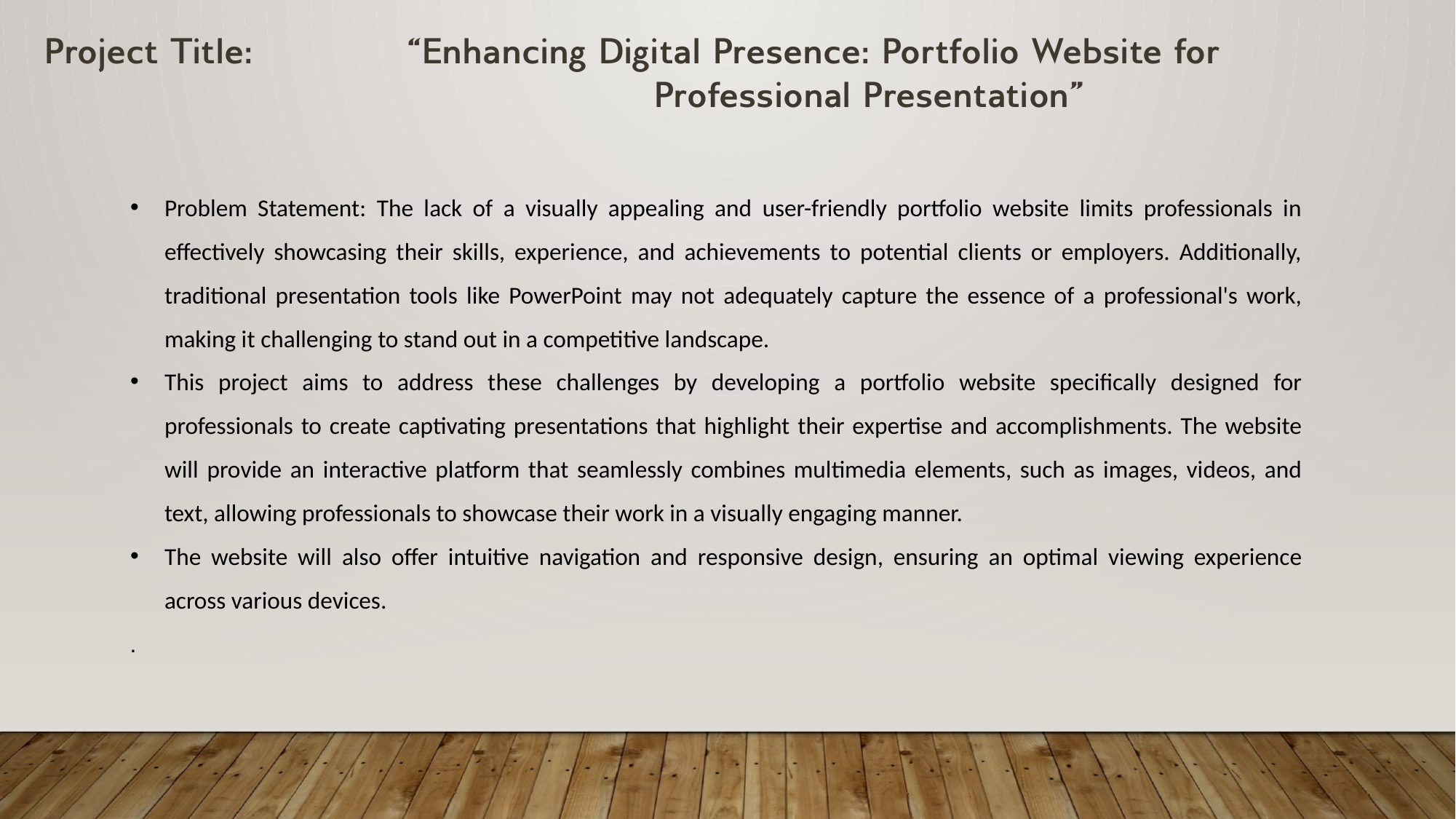

Project Title:             “Enhancing Digital Presence: Portfolio Website for                                           Professional Presentation”
Problem Statement: The lack of a visually appealing and user-friendly portfolio website limits professionals in effectively showcasing their skills, experience, and achievements to potential clients or employers. Additionally, traditional presentation tools like PowerPoint may not adequately capture the essence of a professional's work, making it challenging to stand out in a competitive landscape.
This project aims to address these challenges by developing a portfolio website specifically designed for professionals to create captivating presentations that highlight their expertise and accomplishments. The website will provide an interactive platform that seamlessly combines multimedia elements, such as images, videos, and text, allowing professionals to showcase their work in a visually engaging manner.
The website will also offer intuitive navigation and responsive design, ensuring an optimal viewing experience across various devices.
.